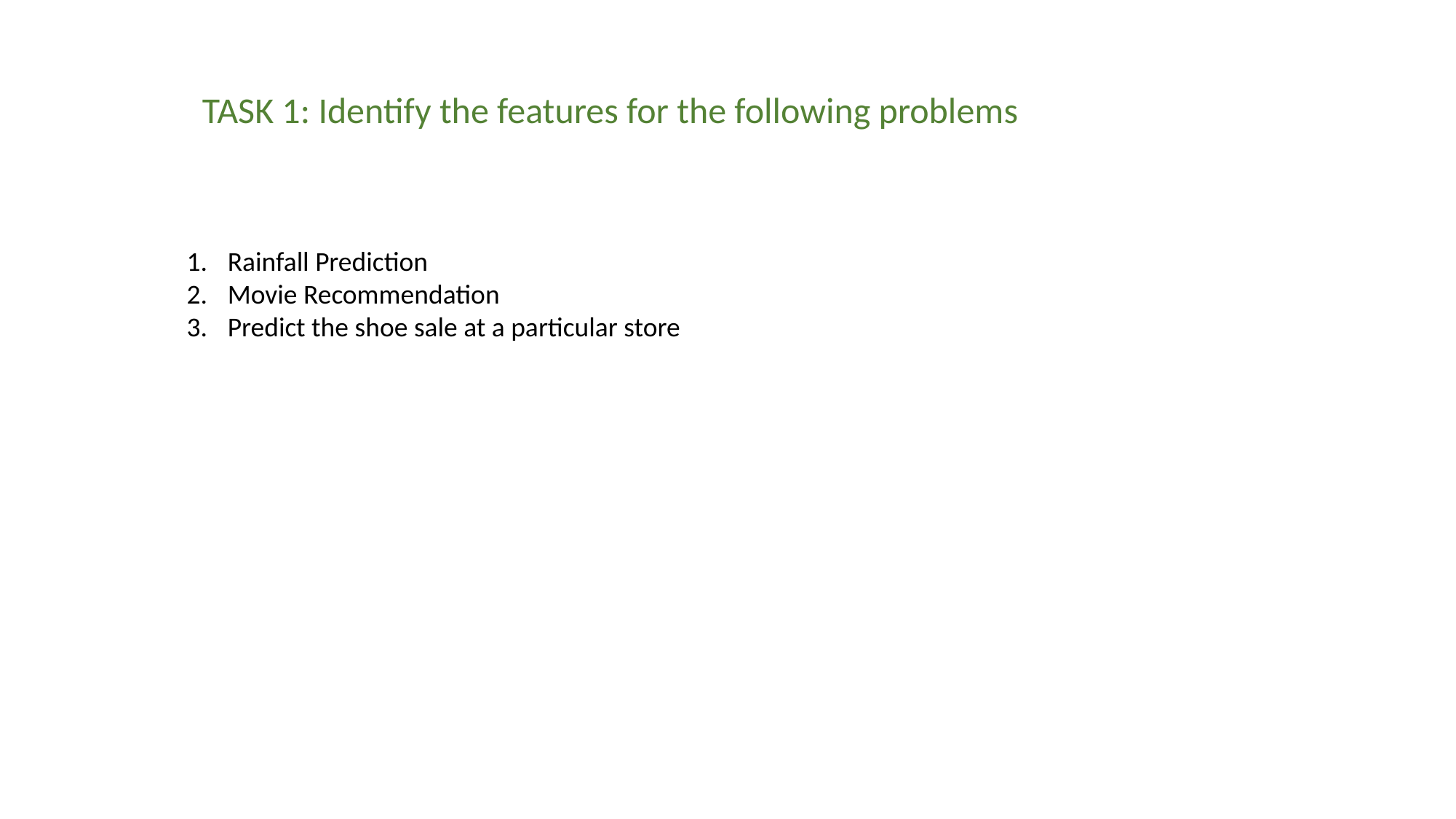

TASK 1: Identify the features for the following problems
Rainfall Prediction
Movie Recommendation
Predict the shoe sale at a particular store